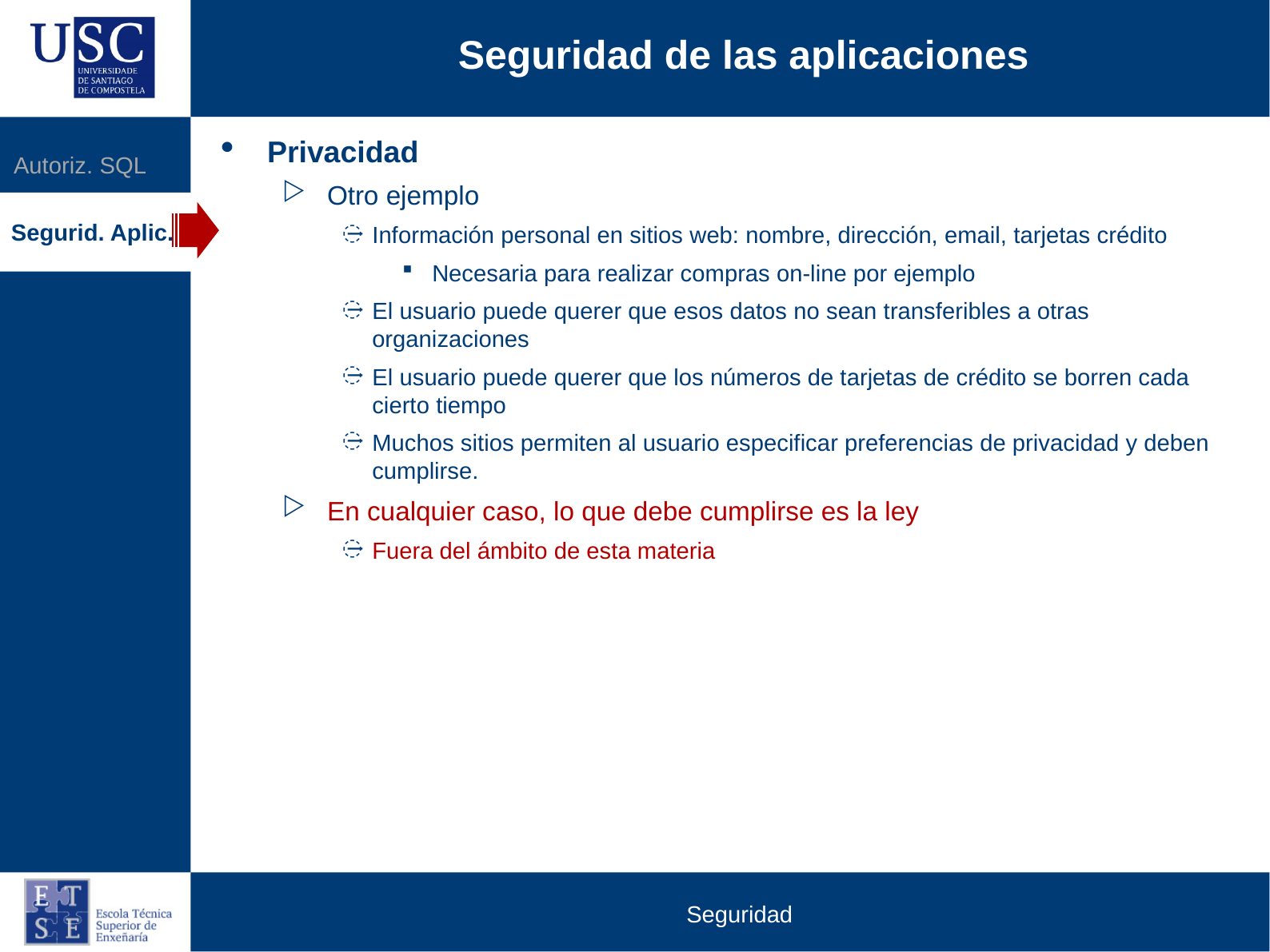

Seguridad de las aplicaciones
Privacidad
Otro ejemplo
Información personal en sitios web: nombre, dirección, email, tarjetas crédito
Necesaria para realizar compras on-line por ejemplo
El usuario puede querer que esos datos no sean transferibles a otras organizaciones
El usuario puede querer que los números de tarjetas de crédito se borren cada cierto tiempo
Muchos sitios permiten al usuario especificar preferencias de privacidad y deben cumplirse.
En cualquier caso, lo que debe cumplirse es la ley
Fuera del ámbito de esta materia
Autoriz. SQL
Segurid. Aplic.